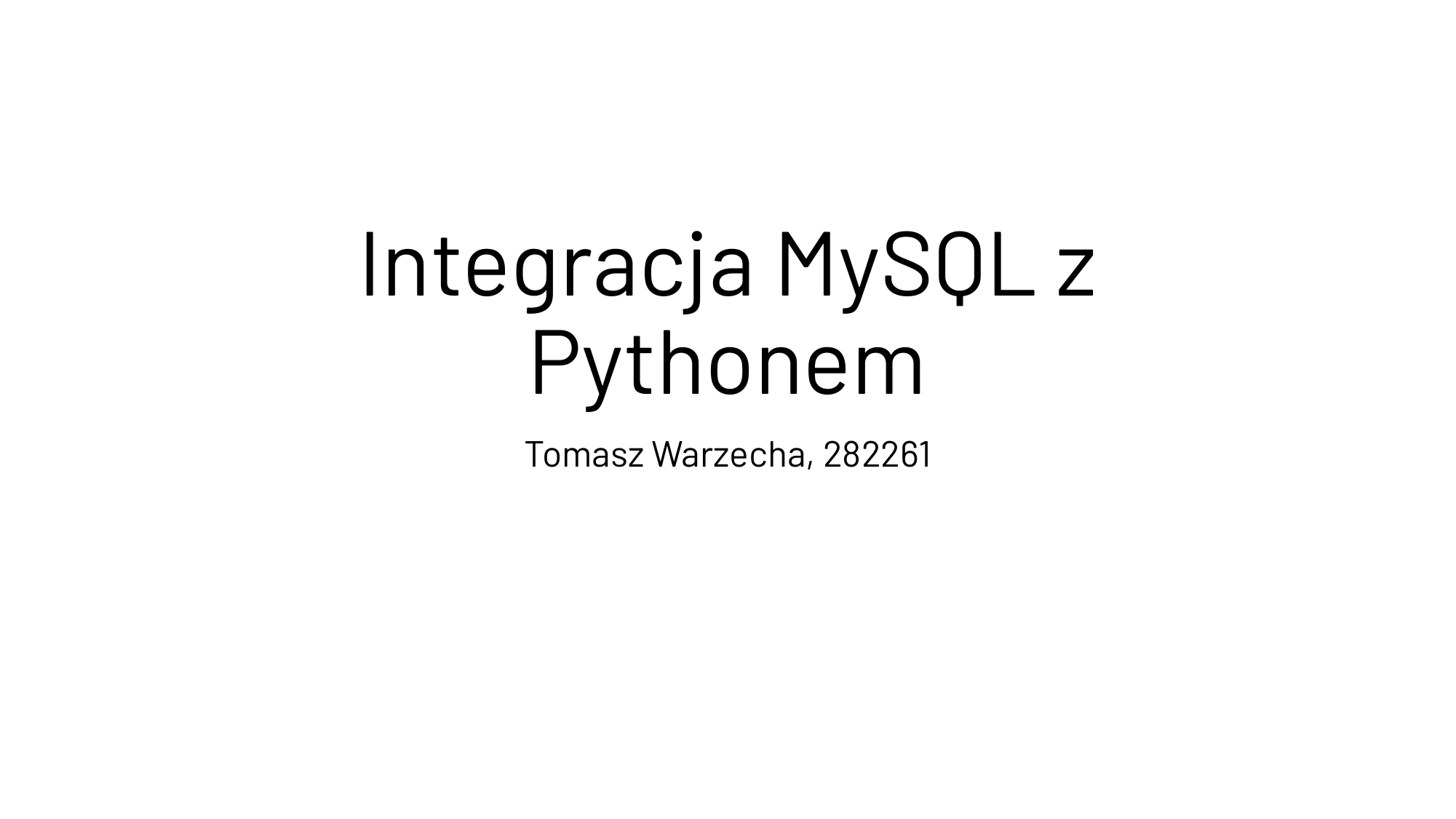

# Integracja MySQL z Pythonem
Tomasz Warzecha, 282261